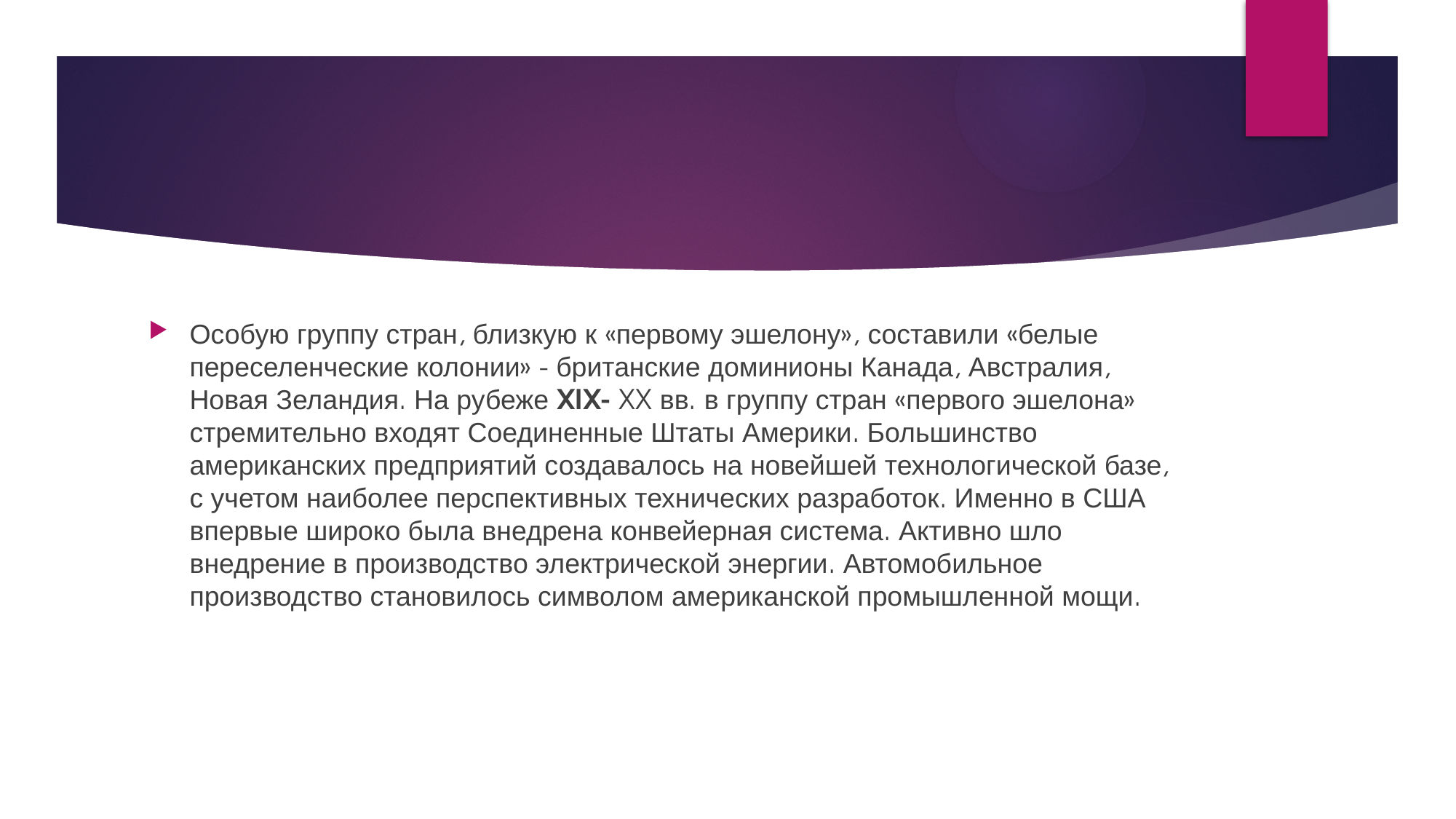

#
Особую группу стран, близкую к «первому эшелону», составили «белые переселенческие колонии» - британские доминионы Канада, Австралия, Новая Зеландия. На рубеже XIX- XX вв. в группу стран «первого эшелона» стремительно входят Соединенные Штаты Америки. Большинство американских предприятий создавалось на новейшей технологической базе, с учетом наиболее перспективных технических разработок. Именно в США впервые широко была внедрена конвейерная система. Активно шло внедрение в производство электрической энергии. Автомобильное производство становилось символом американской промышленной мощи.